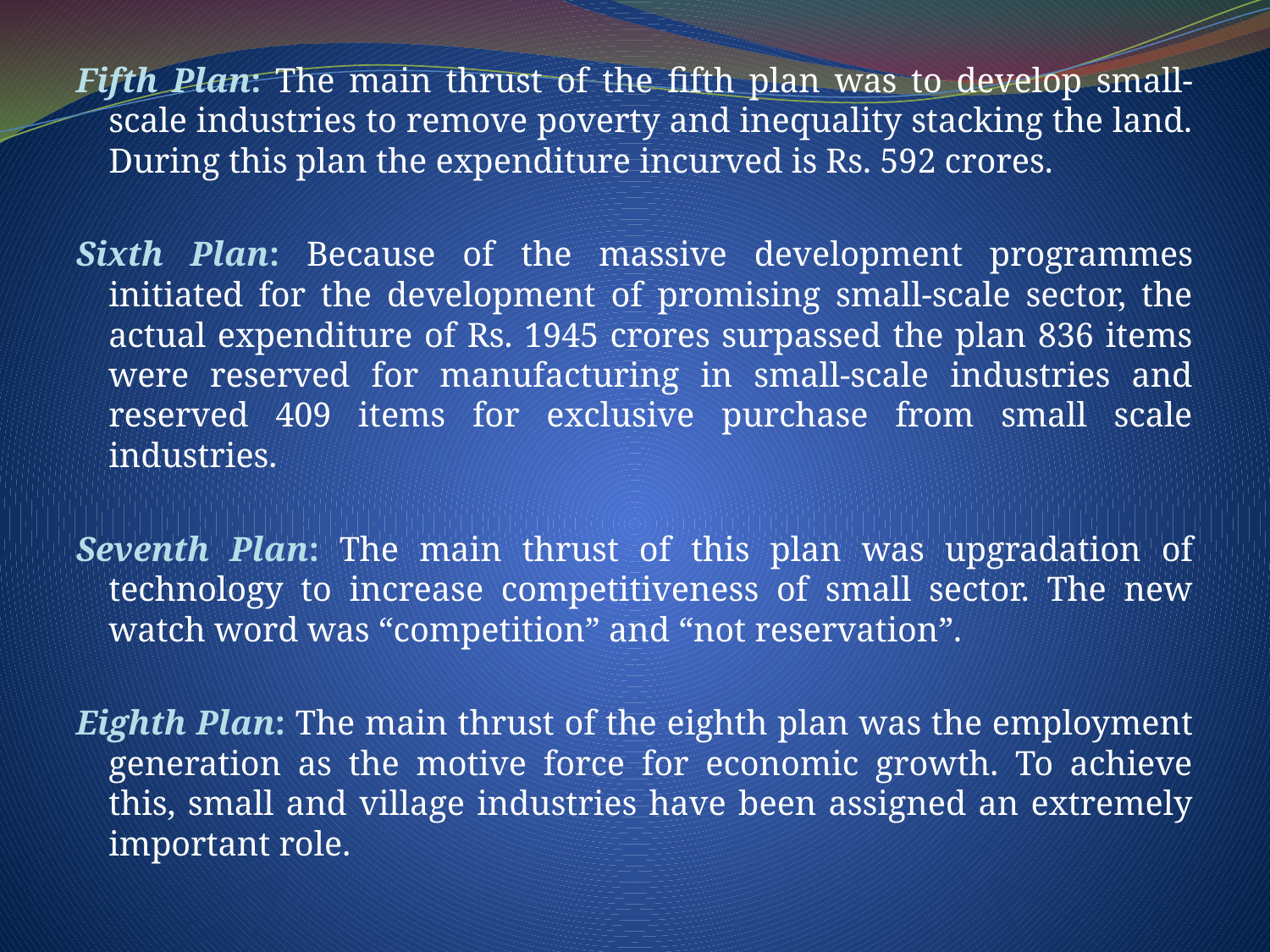

Fifth Plan: The main thrust of the fifth plan was to develop small-scale industries to remove poverty and inequality stacking the land. During this plan the expenditure incurved is Rs. 592 crores.

Sixth Plan: Because of the massive development programmes initiated for the development of promising small-scale sector, the actual expenditure of Rs. 1945 crores surpassed the plan 836 items were reserved for manufacturing in small-scale industries and reserved 409 items for exclusive purchase from small scale industries.

Seventh Plan: The main thrust of this plan was upgradation of technology to increase competitiveness of small sector. The new watch word was “competition” and “not reservation”.

Eighth Plan: The main thrust of the eighth plan was the employment generation as the motive force for economic growth. To achieve this, small and village industries have been assigned an extremely important role.